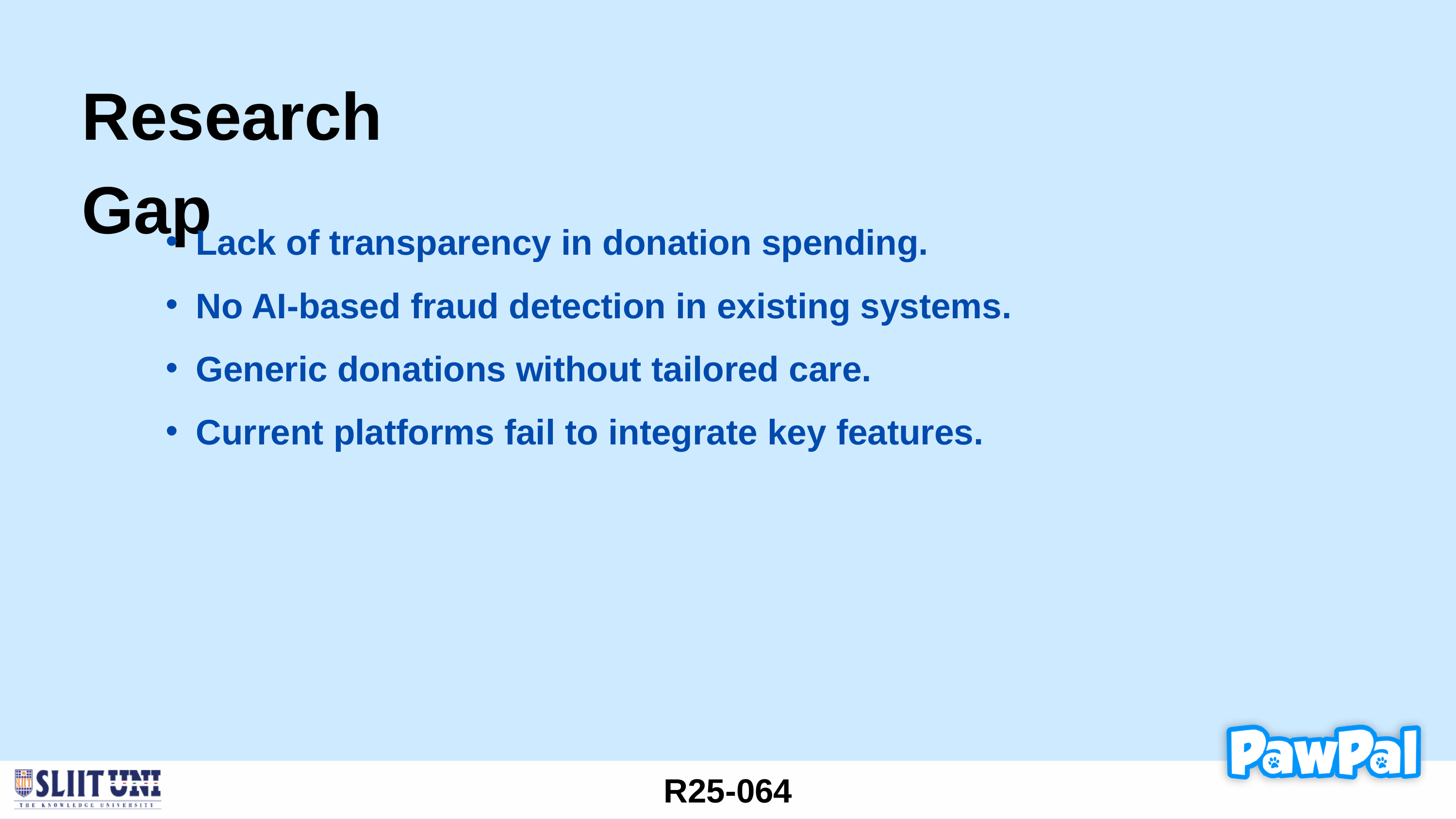

Research Gap
Lack of transparency in donation spending.
No AI-based fraud detection in existing systems.
Generic donations without tailored care.
Current platforms fail to integrate key features.

R25-064